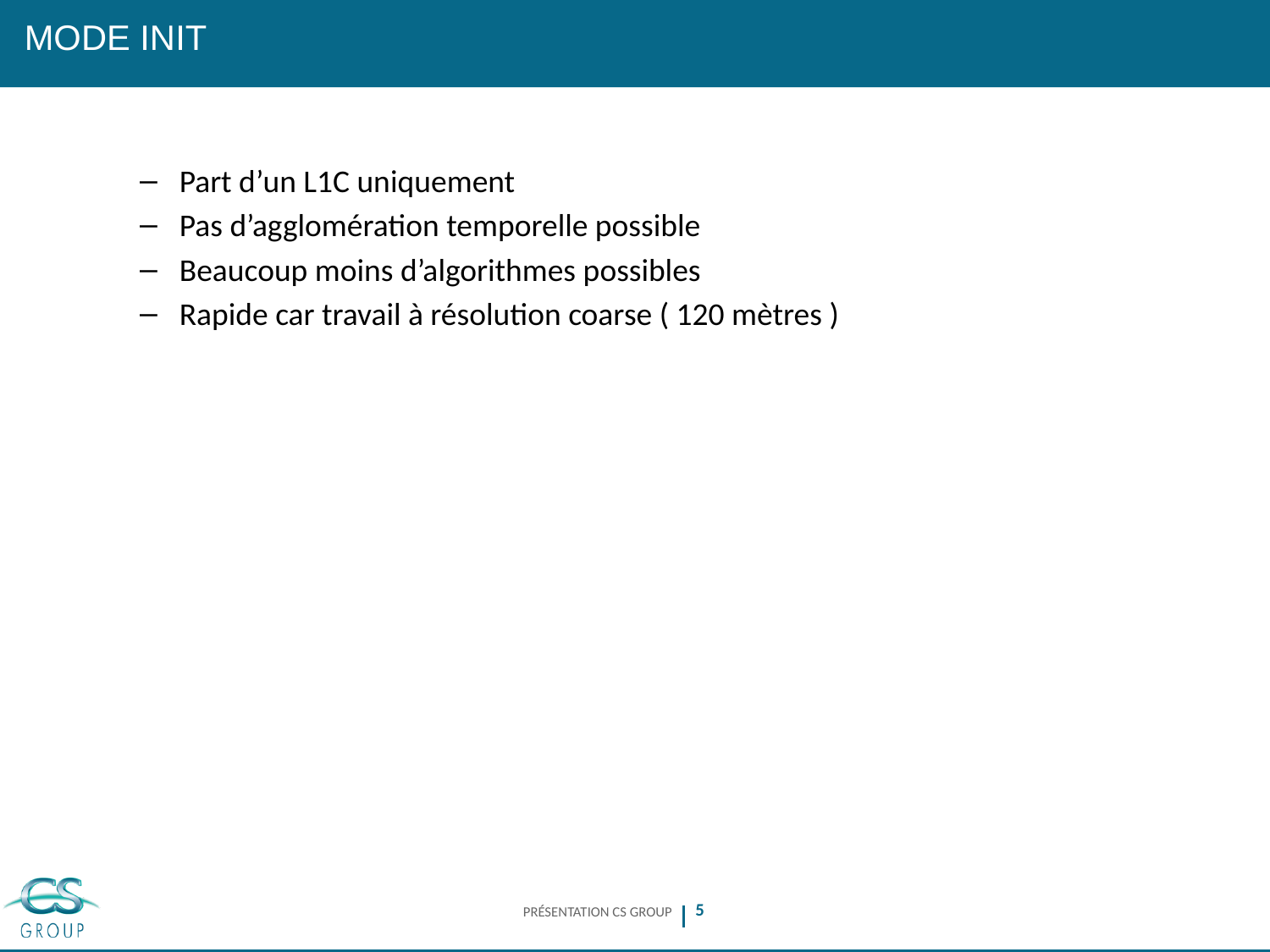

# Mode INIT
Part d’un L1C uniquement
Pas d’agglomération temporelle possible
Beaucoup moins d’algorithmes possibles
Rapide car travail à résolution coarse ( 120 mètres )